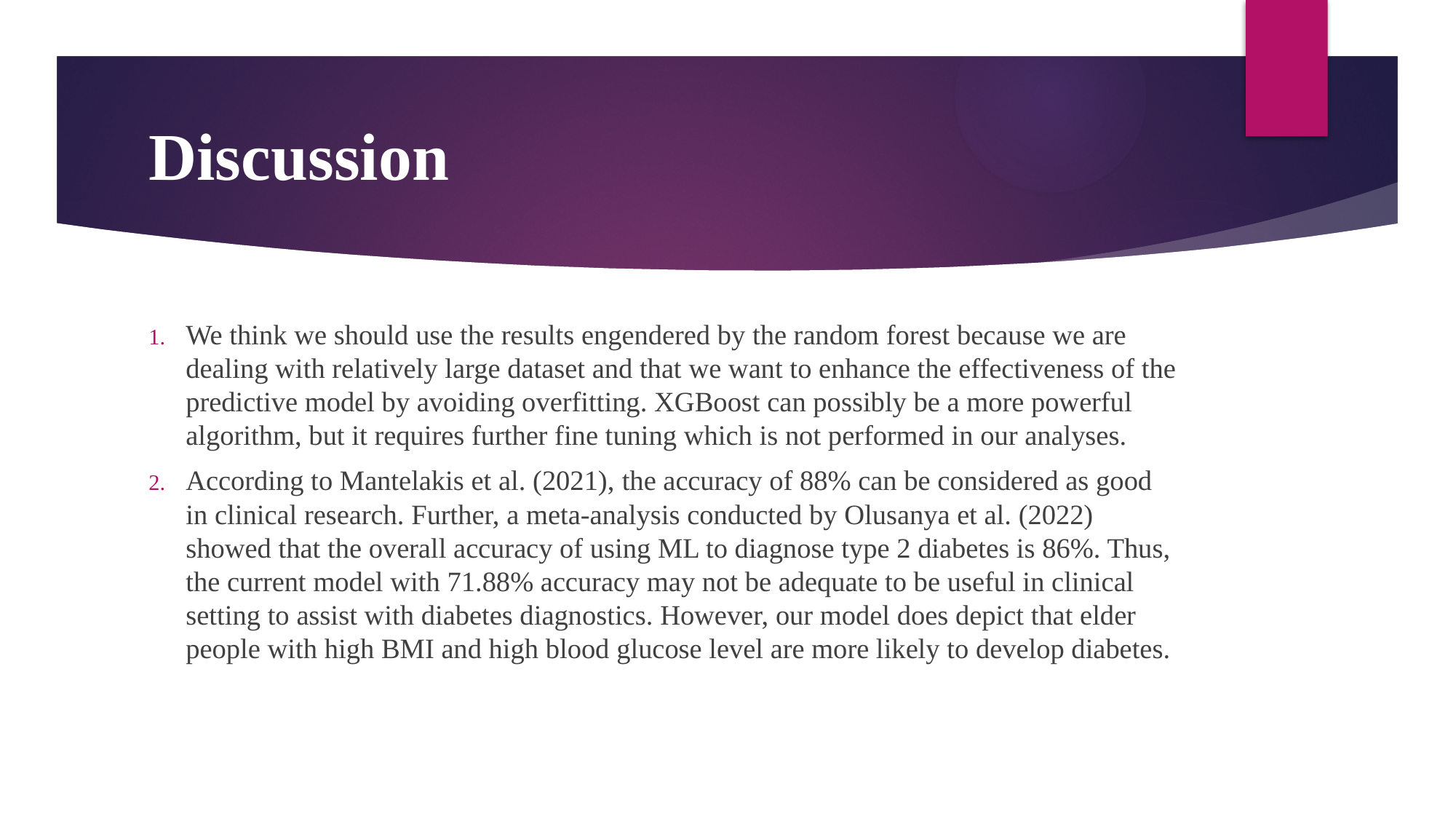

# Discussion
We think we should use the results engendered by the random forest because we are dealing with relatively large dataset and that we want to enhance the effectiveness of the predictive model by avoiding overfitting. XGBoost can possibly be a more powerful algorithm, but it requires further fine tuning which is not performed in our analyses.
According to Mantelakis et al. (2021), the accuracy of 88% can be considered as good in clinical research. Further, a meta-analysis conducted by Olusanya et al. (2022) showed that the overall accuracy of using ML to diagnose type 2 diabetes is 86%. Thus, the current model with 71.88% accuracy may not be adequate to be useful in clinical setting to assist with diabetes diagnostics. However, our model does depict that elder people with high BMI and high blood glucose level are more likely to develop diabetes.